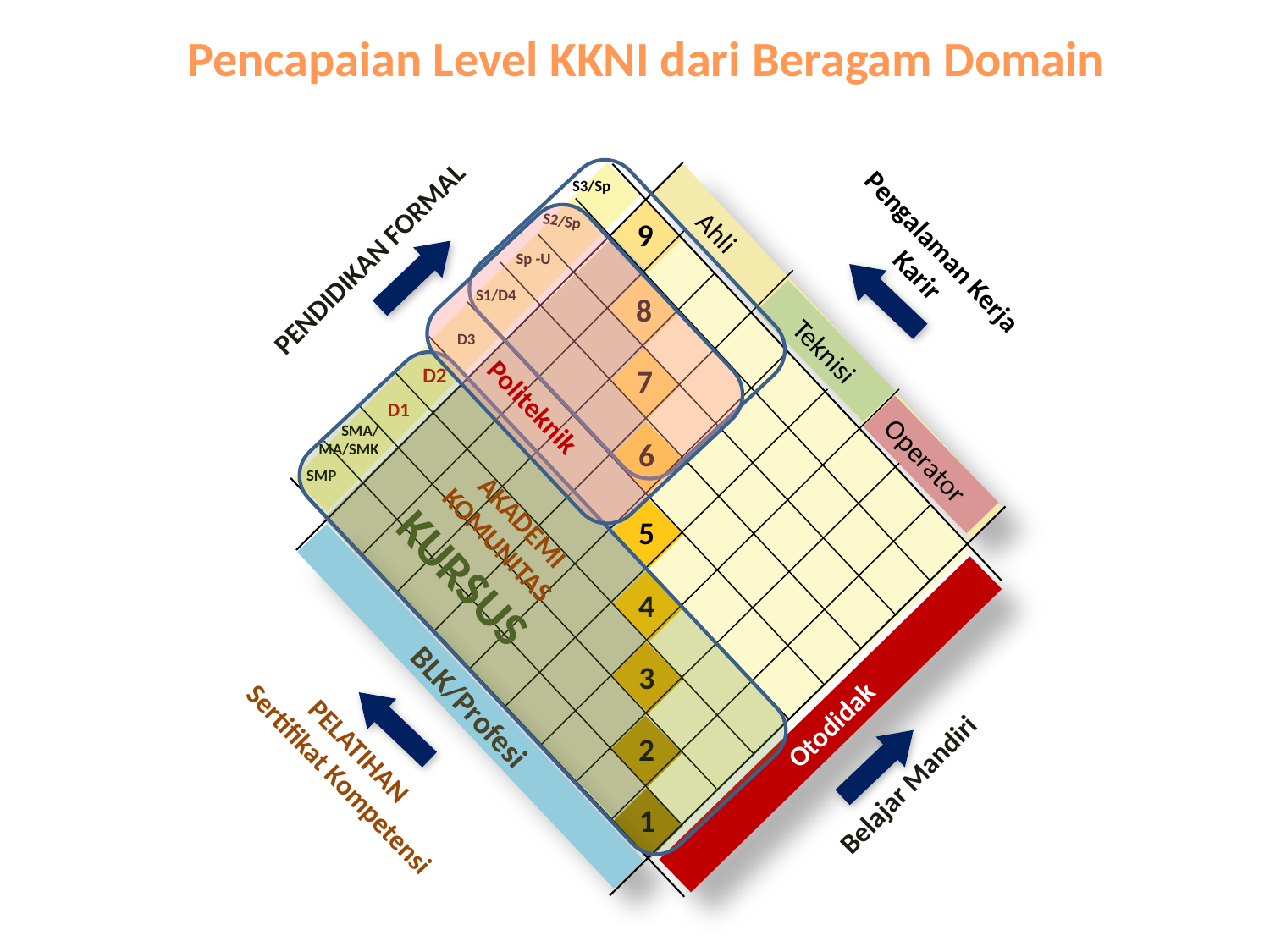

Pencapaian Level KKNI dari Beragam Domain
S3/Sp
S2/Sp
Sp -U
S1/D4
D3
D2
D1
SMA/
MA/SMK
SMP

9
8
7
6
5
4
3
2
1

Pengalaman Kerja
 Karir

Ahli

PENDIDIKAN FORMAL

Teknisi

Politeknik
Operator
AKADEMI KOMUNITAS
KURSUS

BLK/Profesi
Otodidak

PELATIHAN
 Sertifikat Kompetensi

Belajar Mandiri